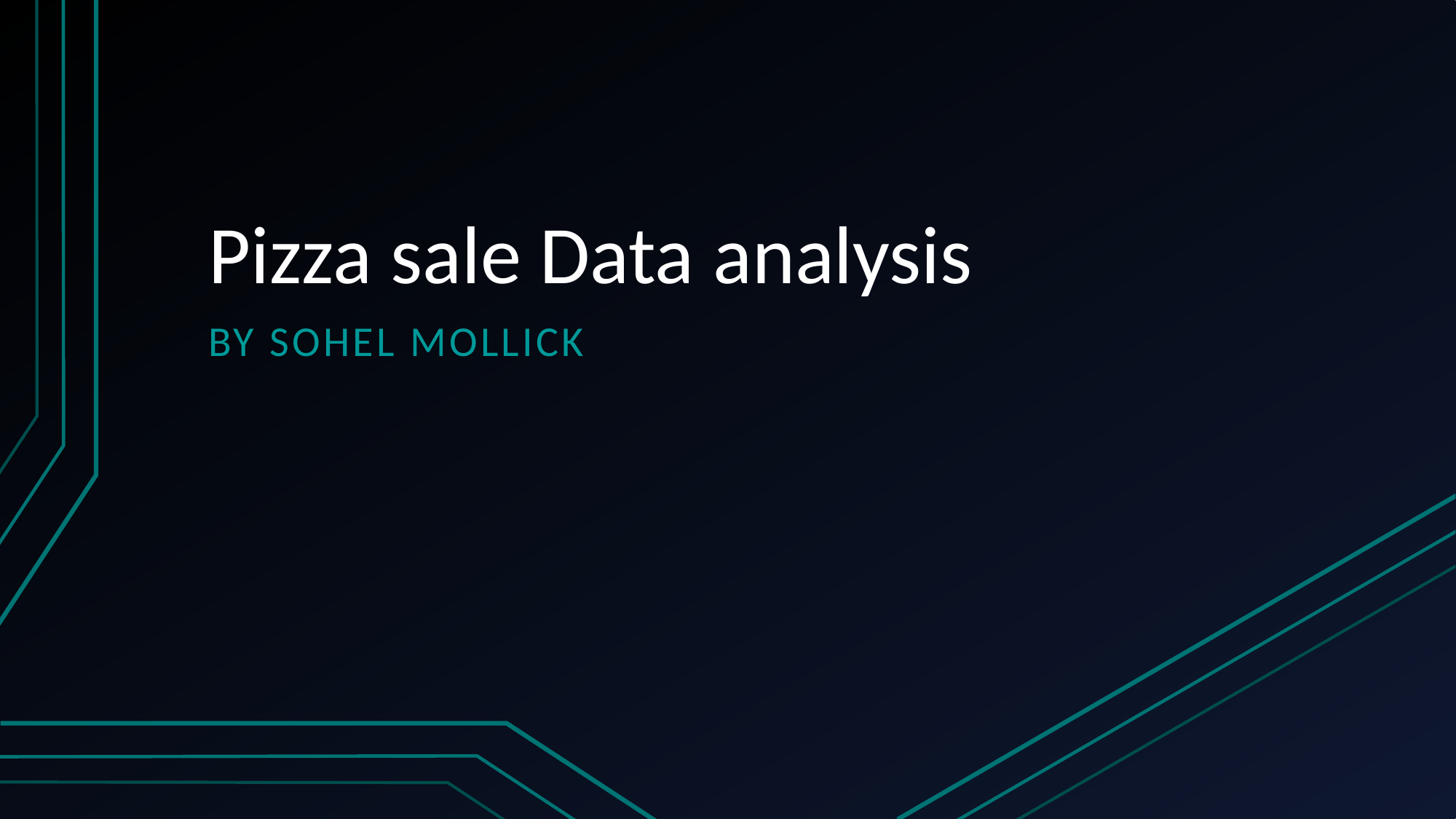

# Pizza sale Data analysis
By Sohel mollick